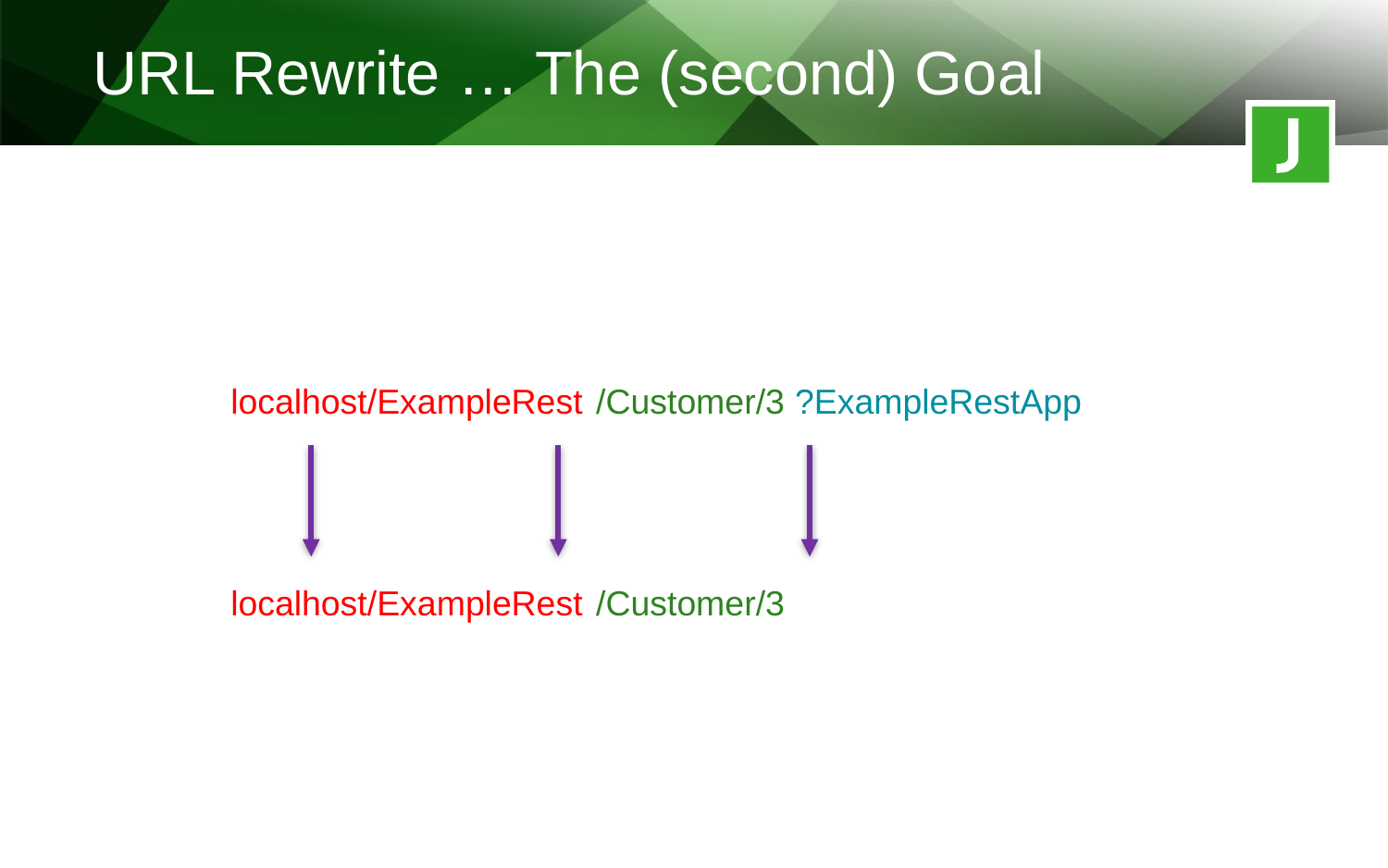

URL Rewrite … The (second) Goal
localhost/ExampleRest
?ExampleRestApp
/Customer/3
localhost/ExampleRest
/Customer/3